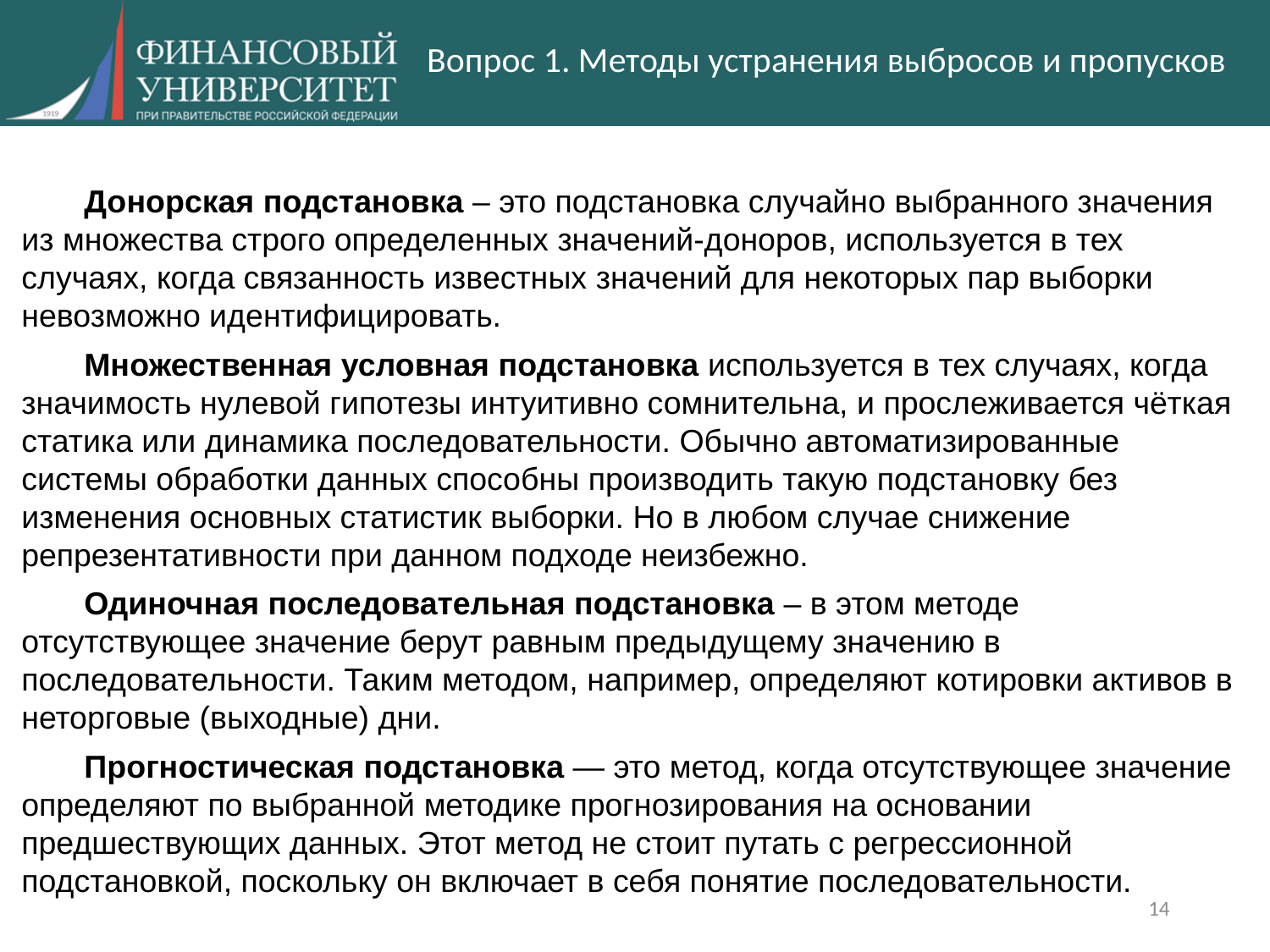

Вопрос 1. Методы устранения выбросов и пропусков
Донорская подстановка – это подстановка случайно выбранного значения из множества строго определенных значений-доноров, используется в тех случаях, когда связанность известных значений для некоторых пар выборки невозможно идентифицировать.
Множественная условная подстановка используется в тех случаях, когда значимость нулевой гипотезы интуитивно сомнительна, и прослеживается чёткая статика или динамика последовательности. Обычно автоматизированные системы обработки данных способны производить такую подстановку без изменения основных статистик выборки. Но в любом случае снижение репрезентативности при данном подходе неизбежно.
Одиночная последовательная подстановка – в этом методе отсутствующее значение берут равным предыдущему значению в последовательности. Таким методом, например, определяют котировки активов в неторговые (выходные) дни.
Прогностическая подстановка — это метод, когда отсутствующее значение определяют по выбранной методике прогнозирования на основании предшествующих данных. Этот метод не стоит путать с регрессионной подстановкой, поскольку он включает в себя понятие последовательности.
14